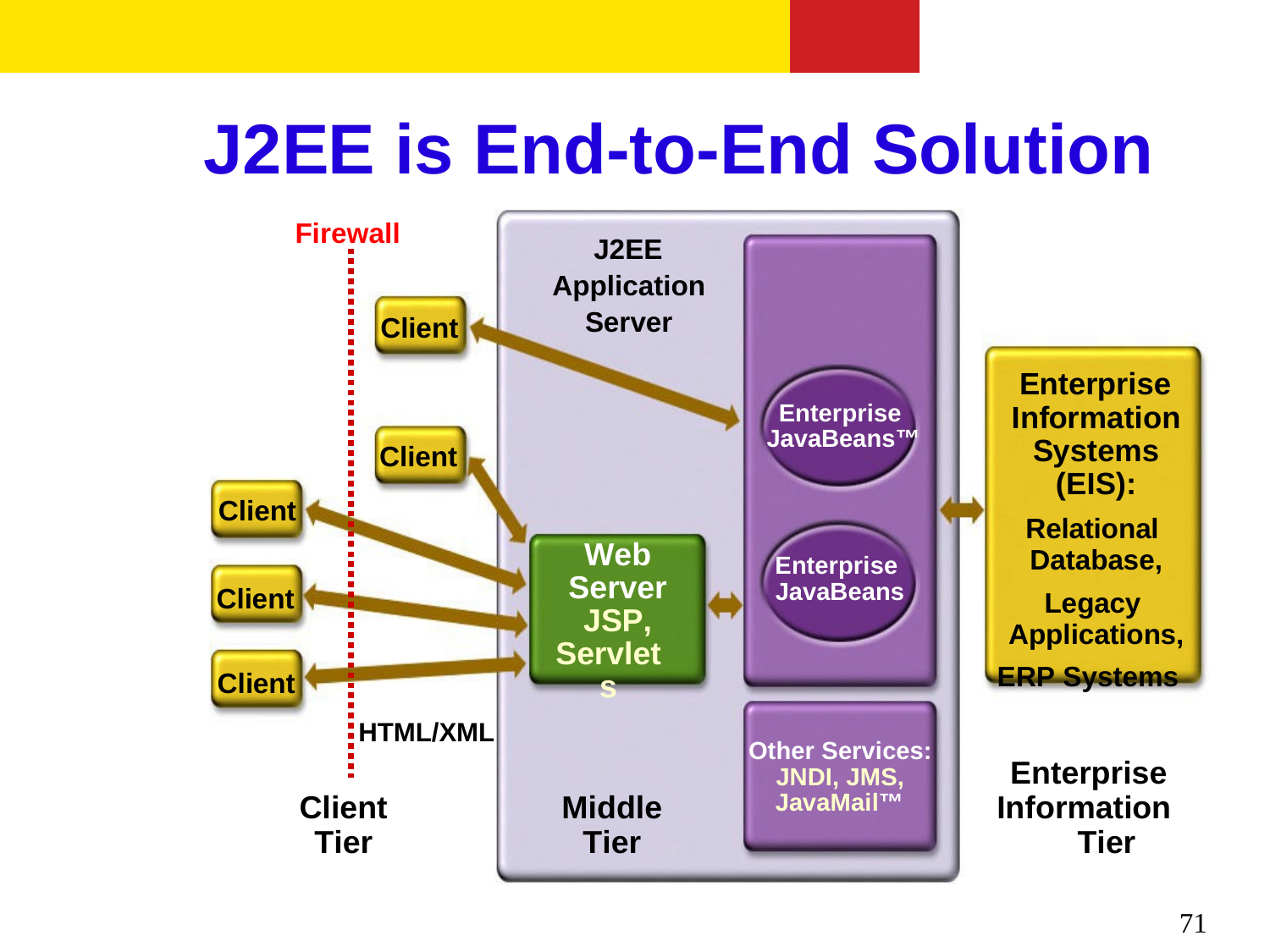

# J2EE is End-to-End Solution

Firewall
J2EE
Application Server

Client

Enterprise Information Systems (EIS):
Relational Database,
Legacy Applications,
ERP Systems

Enterprise JavaBeans™

Client

Client

Web Server JSP,
Servlets

Enterprise JavaBeans

Client

Client

HTML/XML

Other Services: JNDI, JMS,
JavaMail™

Enterprise Information
Tier

Client Tier
Middle Tier
71